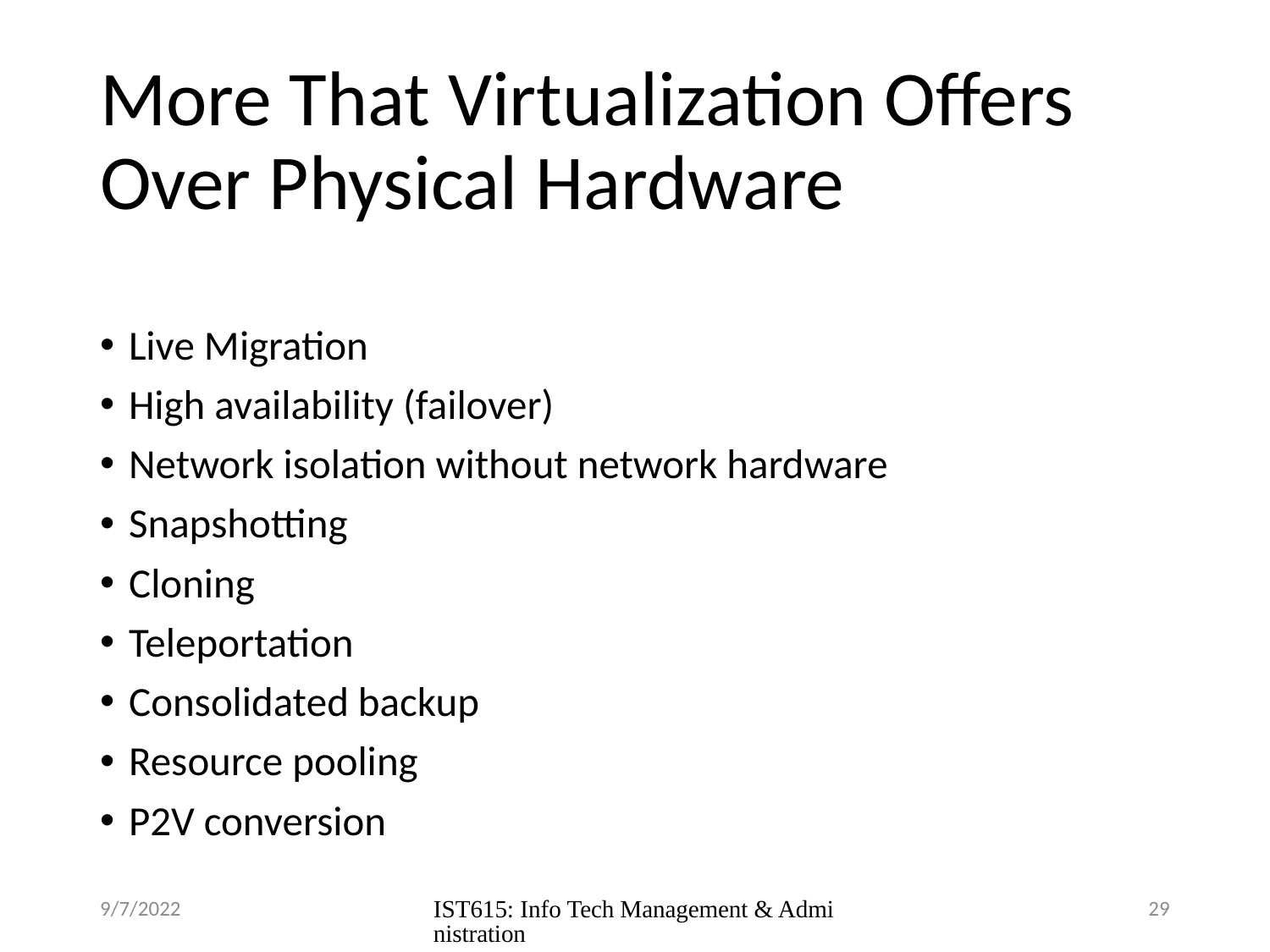

# More That Virtualization Offers Over Physical Hardware

Live Migration
High availability (failover)
Network isolation without network hardware
Snapshotting
Cloning
Teleportation
Consolidated backup
Resource pooling
P2V conversion
9/7/2022
IST615: Info Tech Management & Administration
29